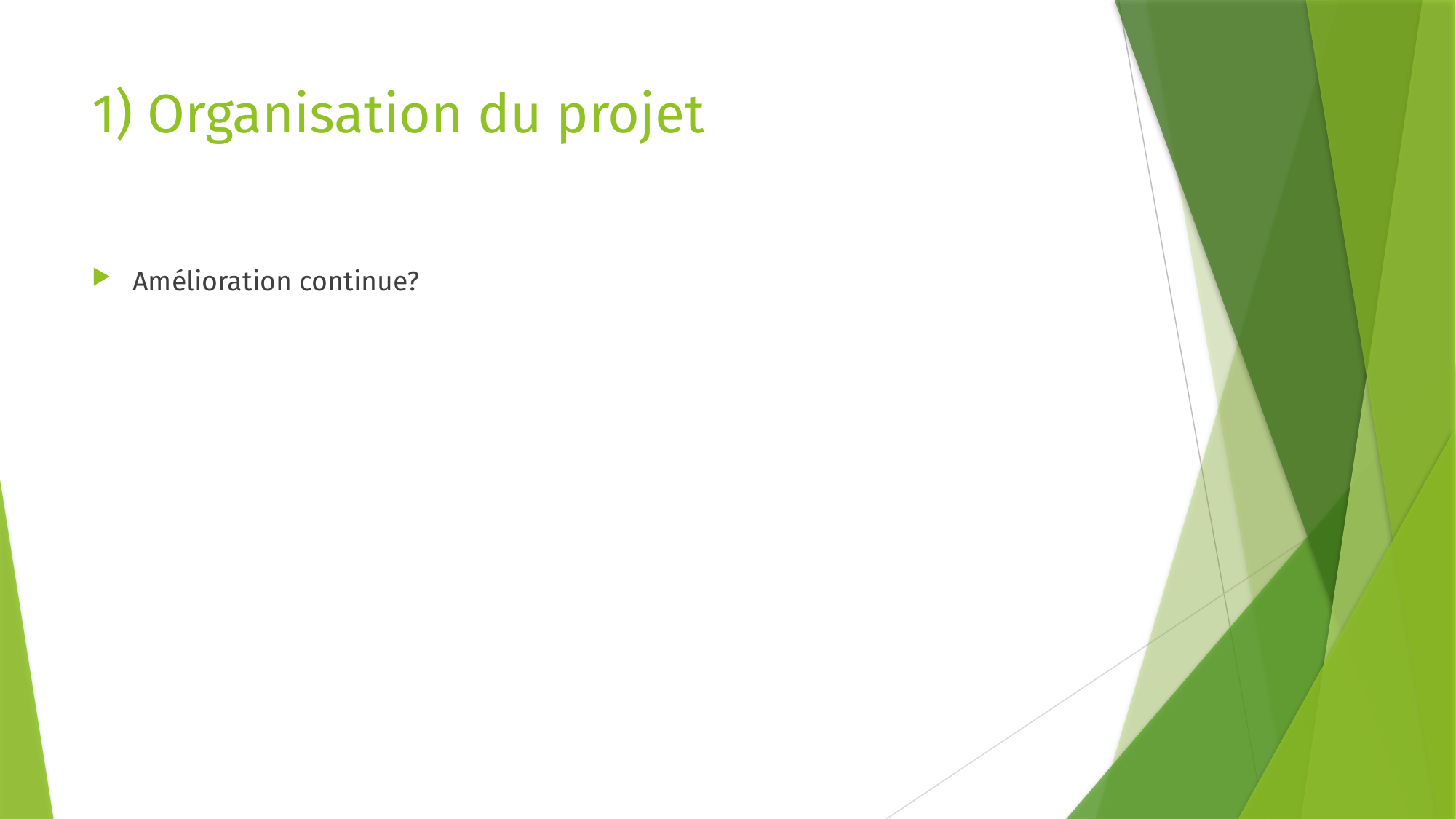

# 1) Organisation du projet
Amélioration continue?